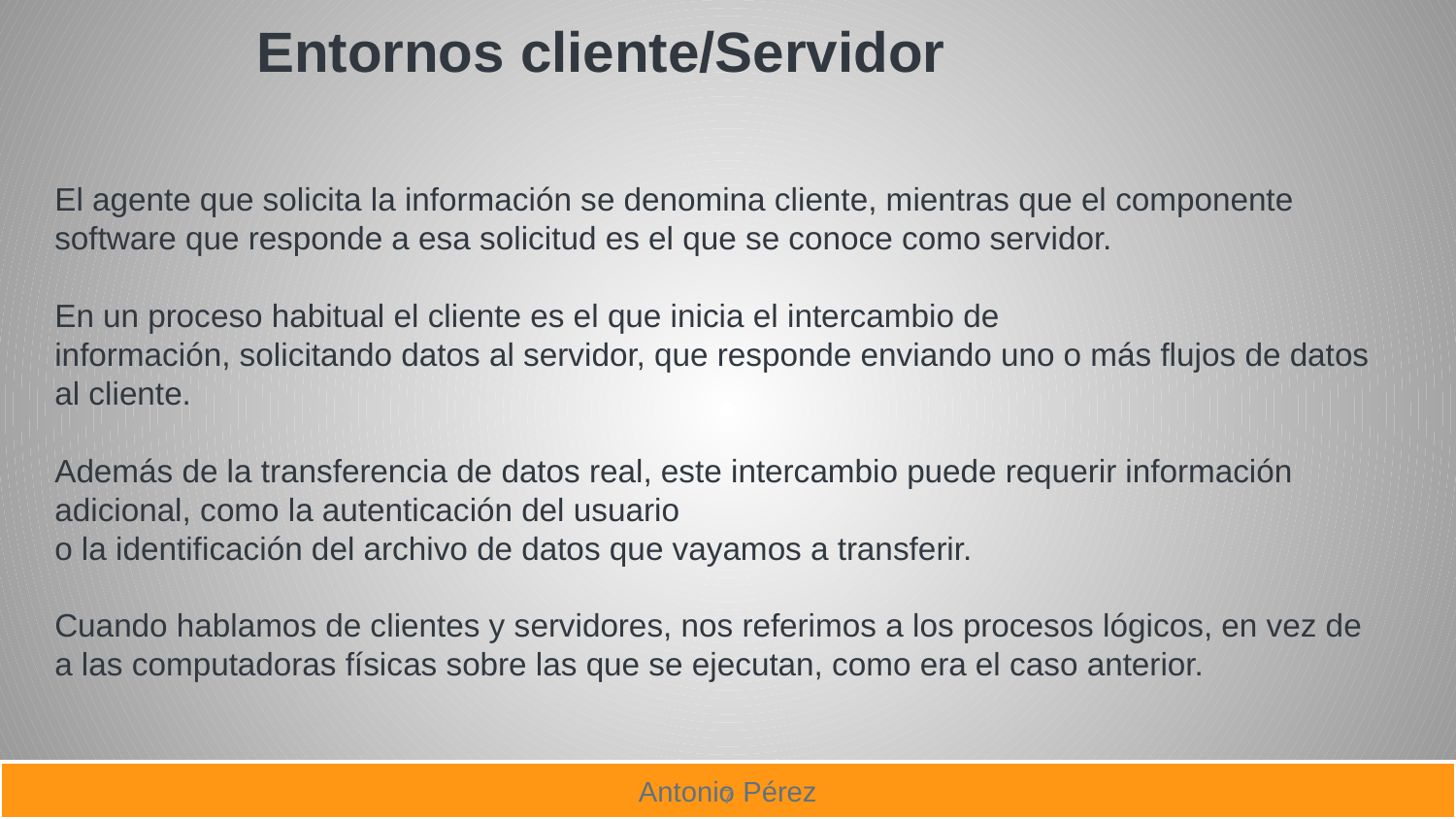

Entornos cliente/Servidor
El agente que solicita la información se denomina cliente, mientras que el componente software que responde a esa solicitud es el que se conoce como servidor.

En un proceso habitual el cliente es el que inicia el intercambio de
información, solicitando datos al servidor, que responde enviando uno o más flujos de datos al cliente.

Además de la transferencia de datos real, este intercambio puede requerir información adicional, como la autenticación del usuario
o la identificación del archivo de datos que vayamos a transferir.

Cuando hablamos de clientes y servidores, nos referimos a los procesos lógicos, en vez de a las computadoras físicas sobre las que se ejecutan, como era el caso anterior.
7